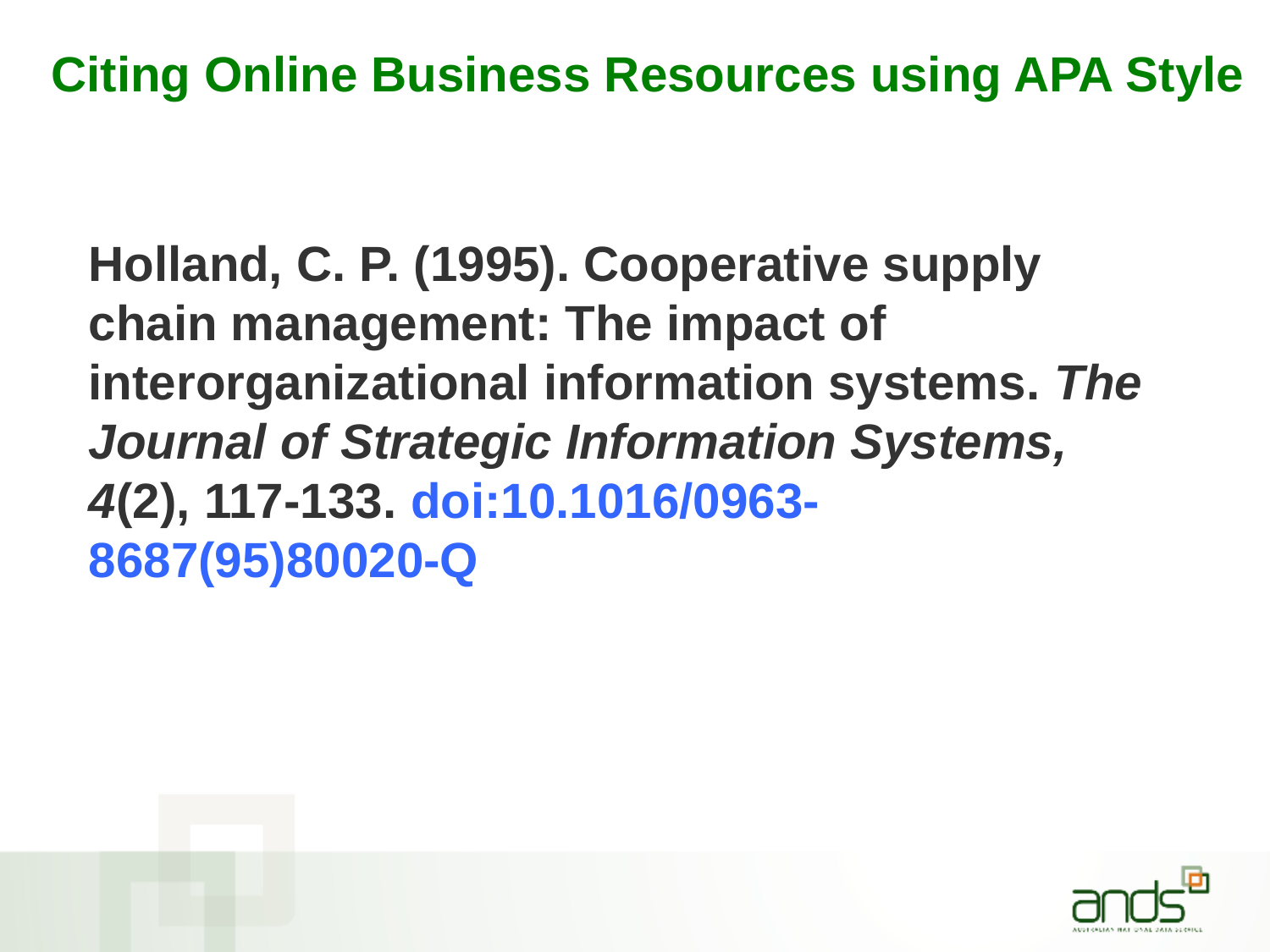

Citing Online Business Resources using APA Style

Holland, C. P. (1995). Cooperative supply chain management: The impact of interorganizational information systems. The Journal of Strategic Information Systems, 4(2), 117-133. doi:10.1016/0963-8687(95)80020-Q